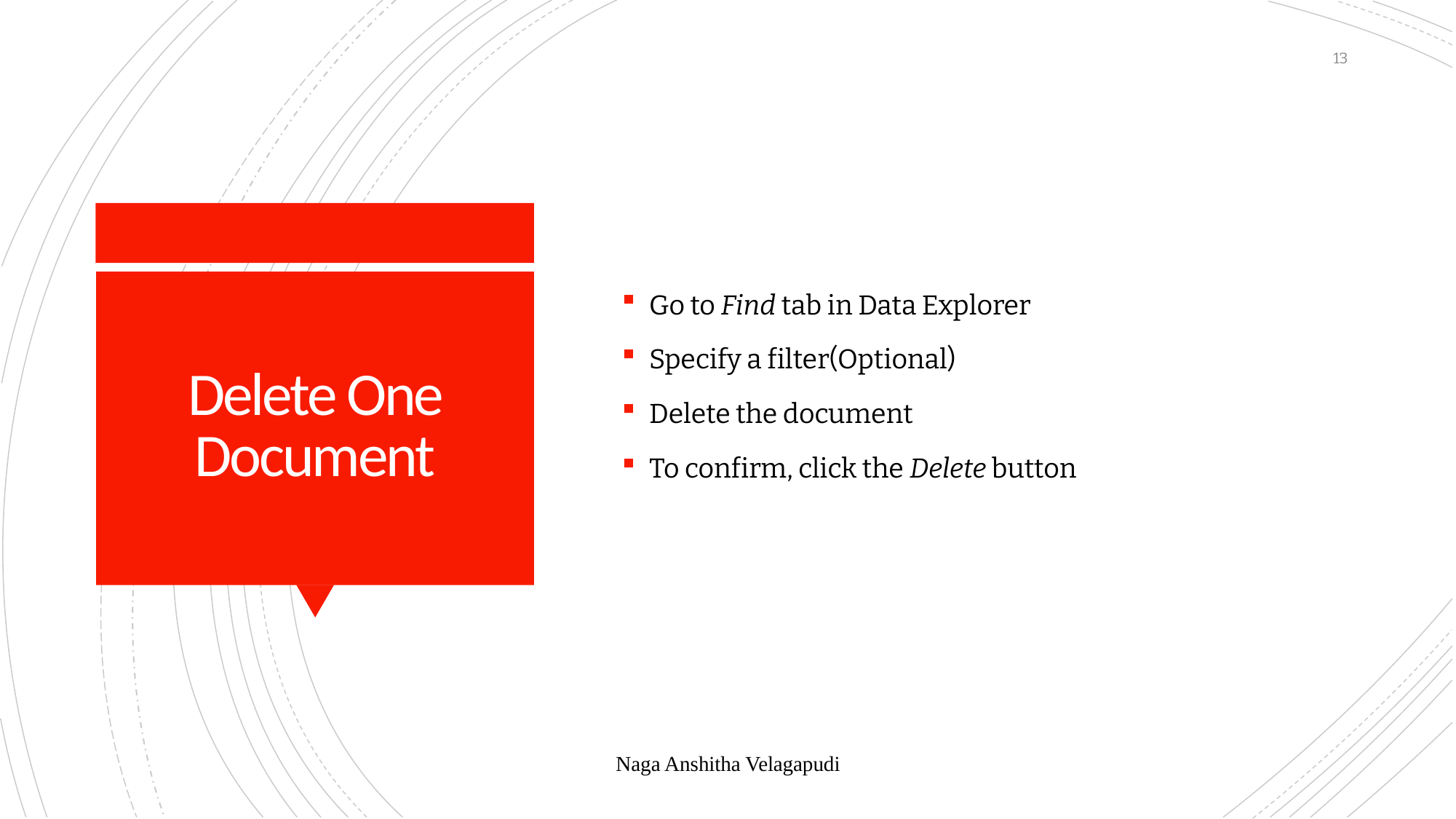

13
Go to Find tab in Data Explorer
Specify a filter(Optional)
Delete the document
To confirm, click the Delete button

# Delete One Document
Naga Anshitha Velagapudi